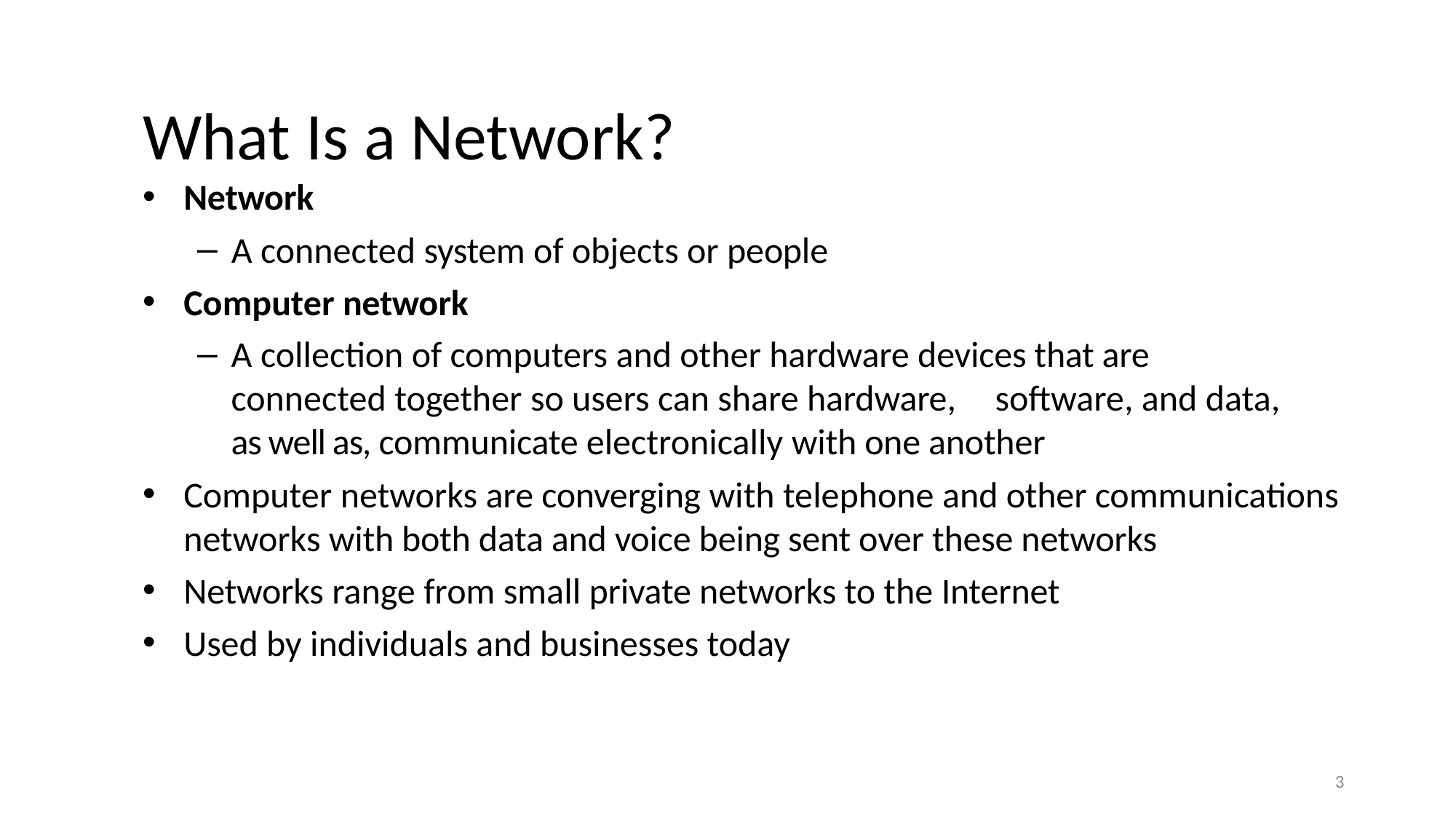

# What Is a Network?
Network
A connected system of objects or people
Computer network
A collection of computers and other hardware devices that are connected together so users can share hardware, 	software, and data, as well as, communicate electronically with one another
Computer networks are converging with telephone and other communications networks with both data and voice being sent over these networks
Networks range from small private networks to the Internet
Used by individuals and businesses today
3